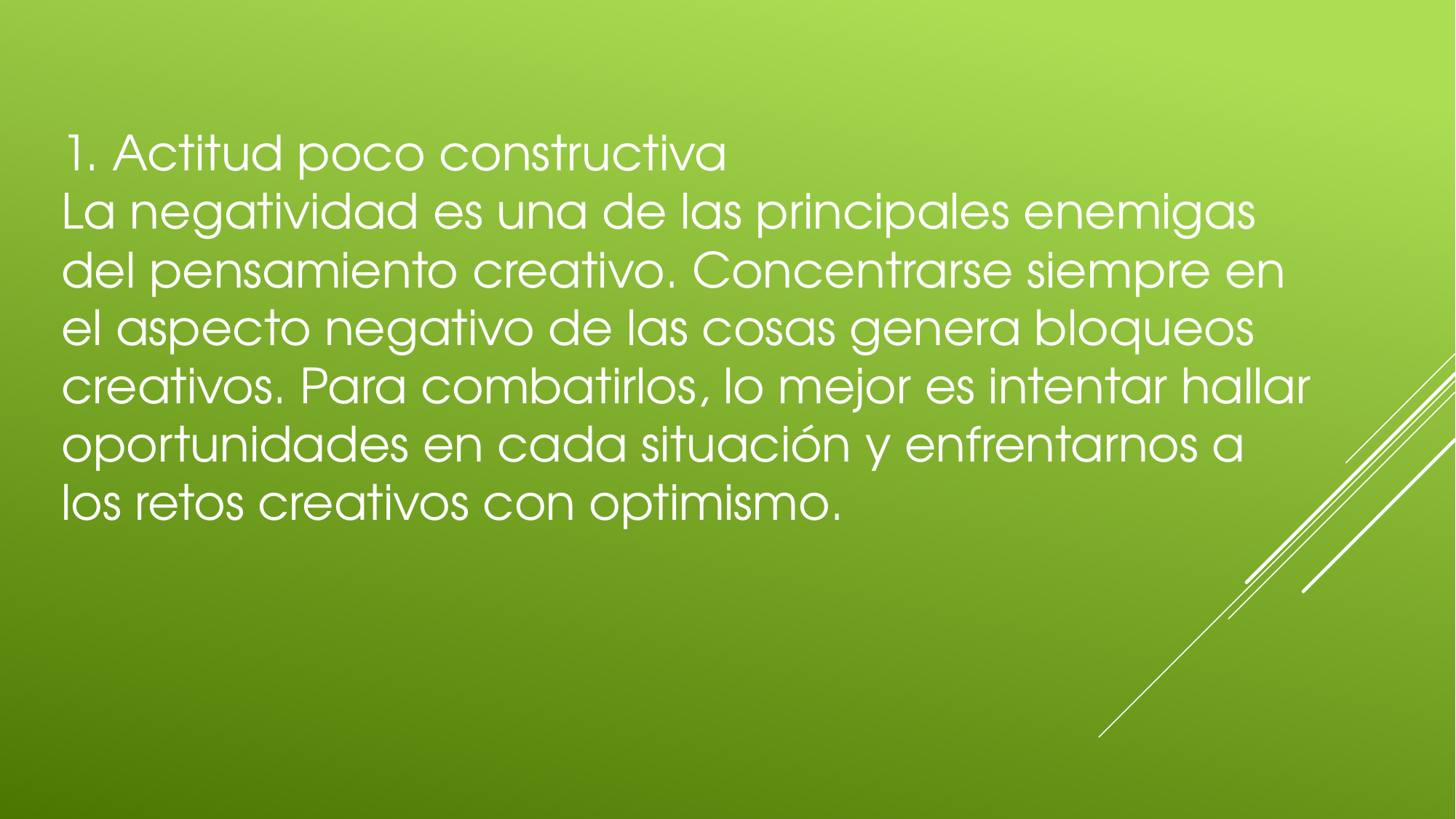

1. Actitud poco constructiva
La negatividad es una de las principales enemigas del pensamiento creativo. Concentrarse siempre en el aspecto negativo de las cosas genera bloqueos creativos. Para combatirlos, lo mejor es intentar hallar oportunidades en cada situación y enfrentarnos a los retos creativos con optimismo.